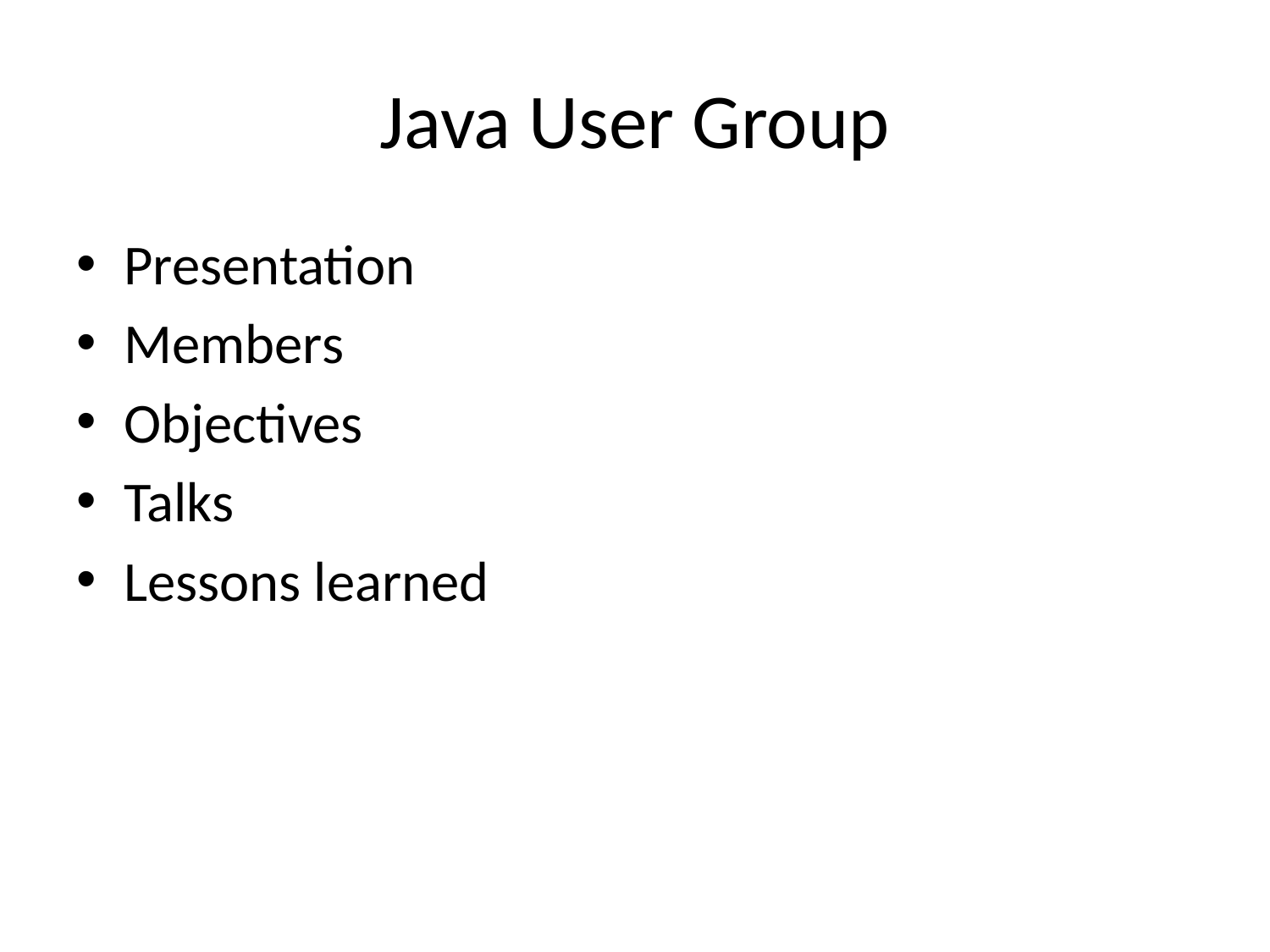

# Java User Group
Presentation
Members
Objectives
Talks
Lessons learned